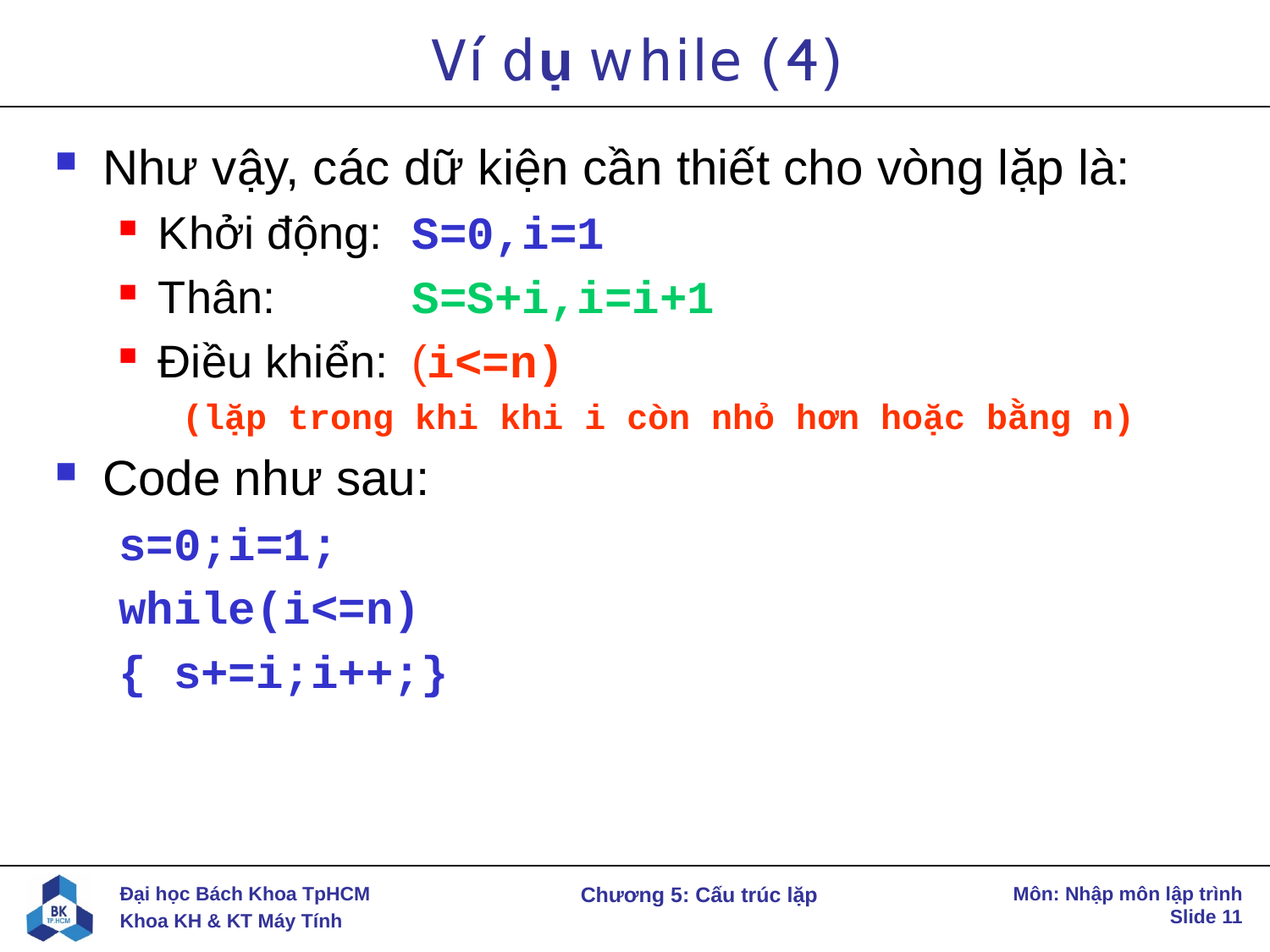

# Ví dụ while (4)
Như vậy, các dữ kiện cần thiết cho vòng lặp là:
Khởi động: 	S=0,i=1
Thân:		S=S+i,i=i+1
Điều khiển:	(i<=n)
(lặp trong khi khi i còn nhỏ hơn hoặc bằng n)
Code như sau:
s=0;i=1;
while(i<=n)
{ s+=i;i++;}